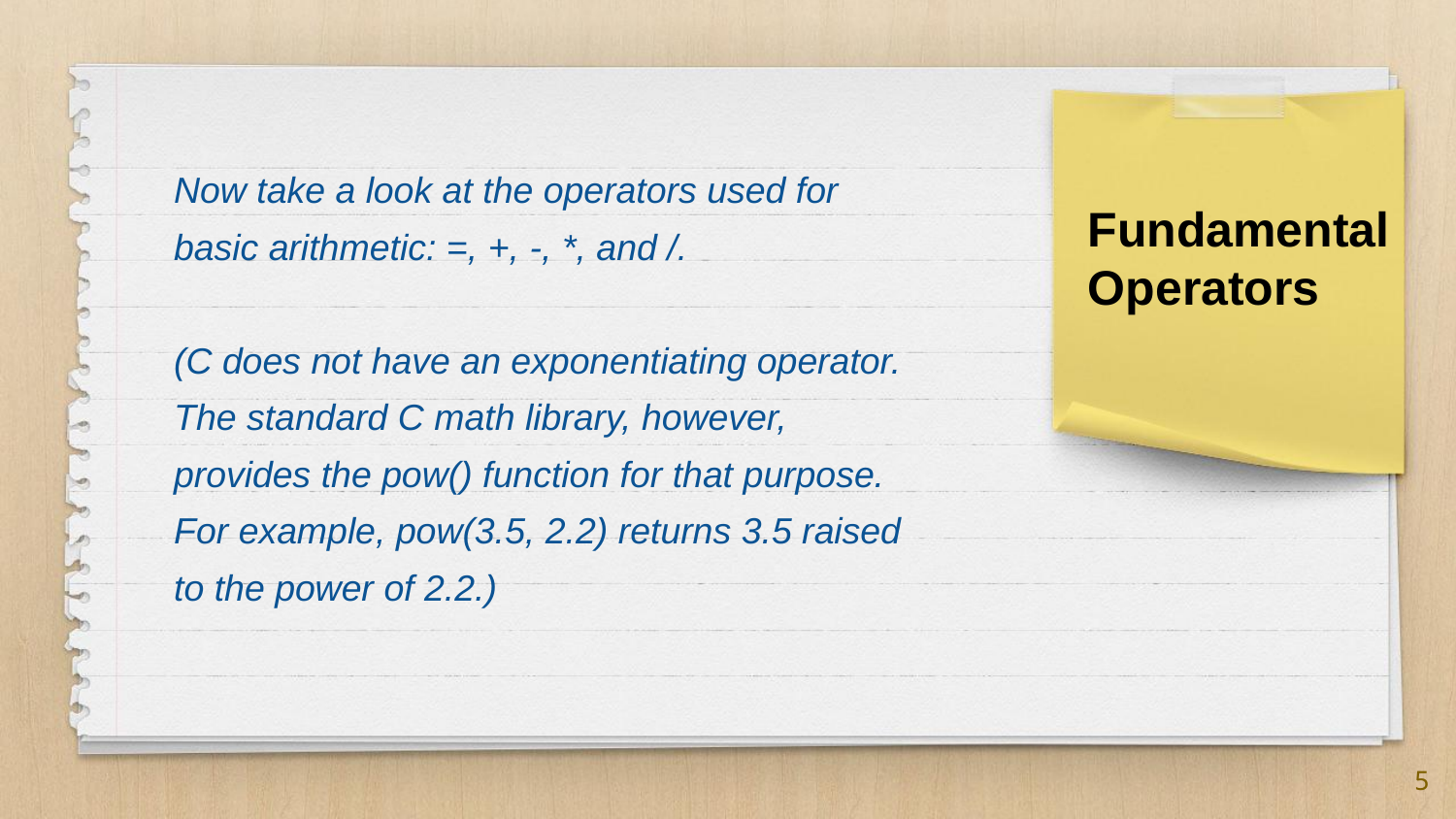

Now take a look at the operators used for basic arithmetic: =, +, -, *, and /.

(C does not have an exponentiating operator. The standard C math library, however, provides the pow() function for that purpose. For example, pow(3.5, 2.2) returns 3.5 raised to the power of 2.2.)
Fundamental
Operators
5